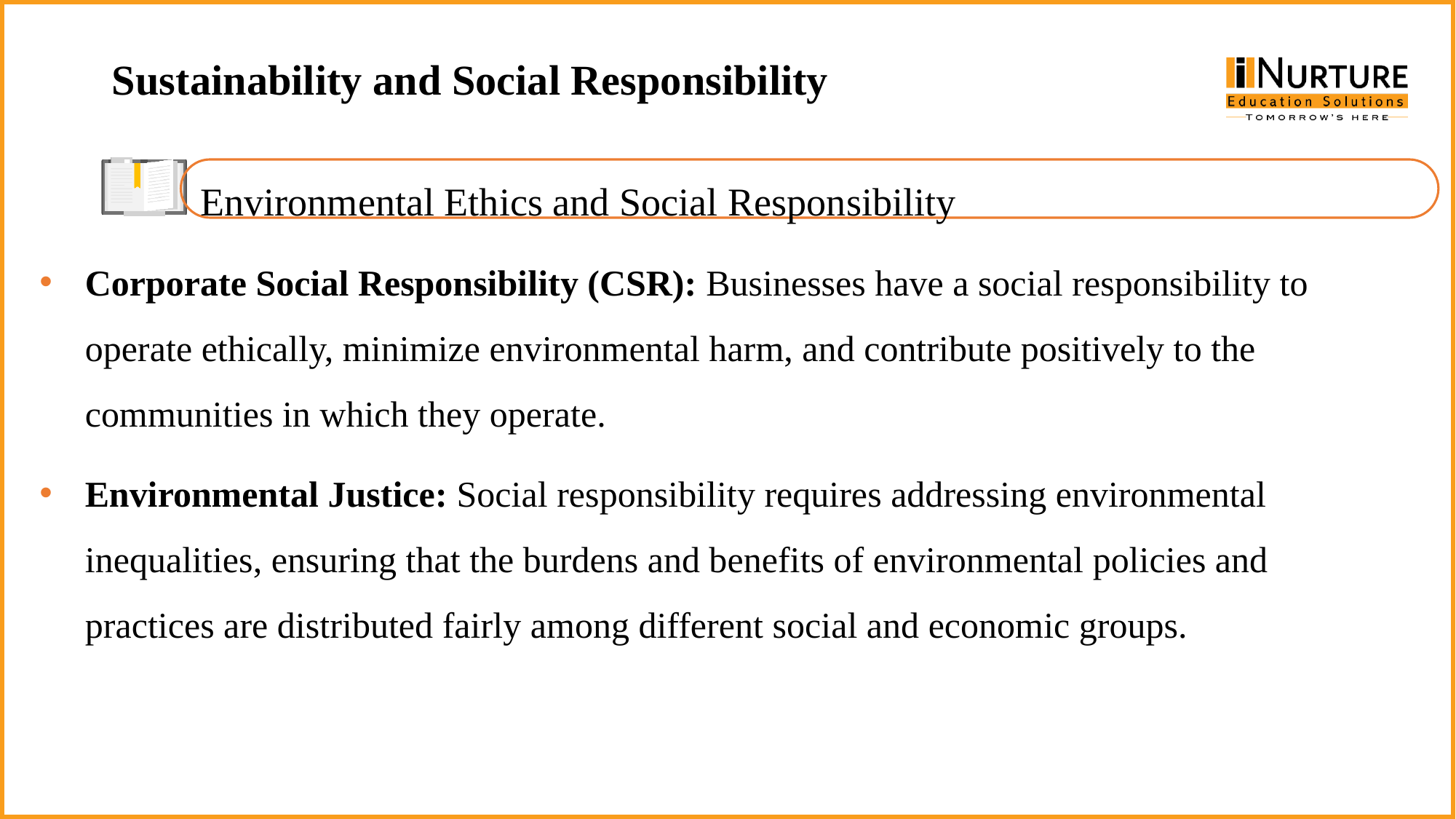

Sustainability and Social Responsibility
Environmental Ethics and Social Responsibility

Corporate Social Responsibility (CSR): Businesses have a social responsibility to operate ethically, minimize environmental harm, and contribute positively to the communities in which they operate.
Environmental Justice: Social responsibility requires addressing environmental inequalities, ensuring that the burdens and benefits of environmental policies and practices are distributed fairly among different social and economic groups.